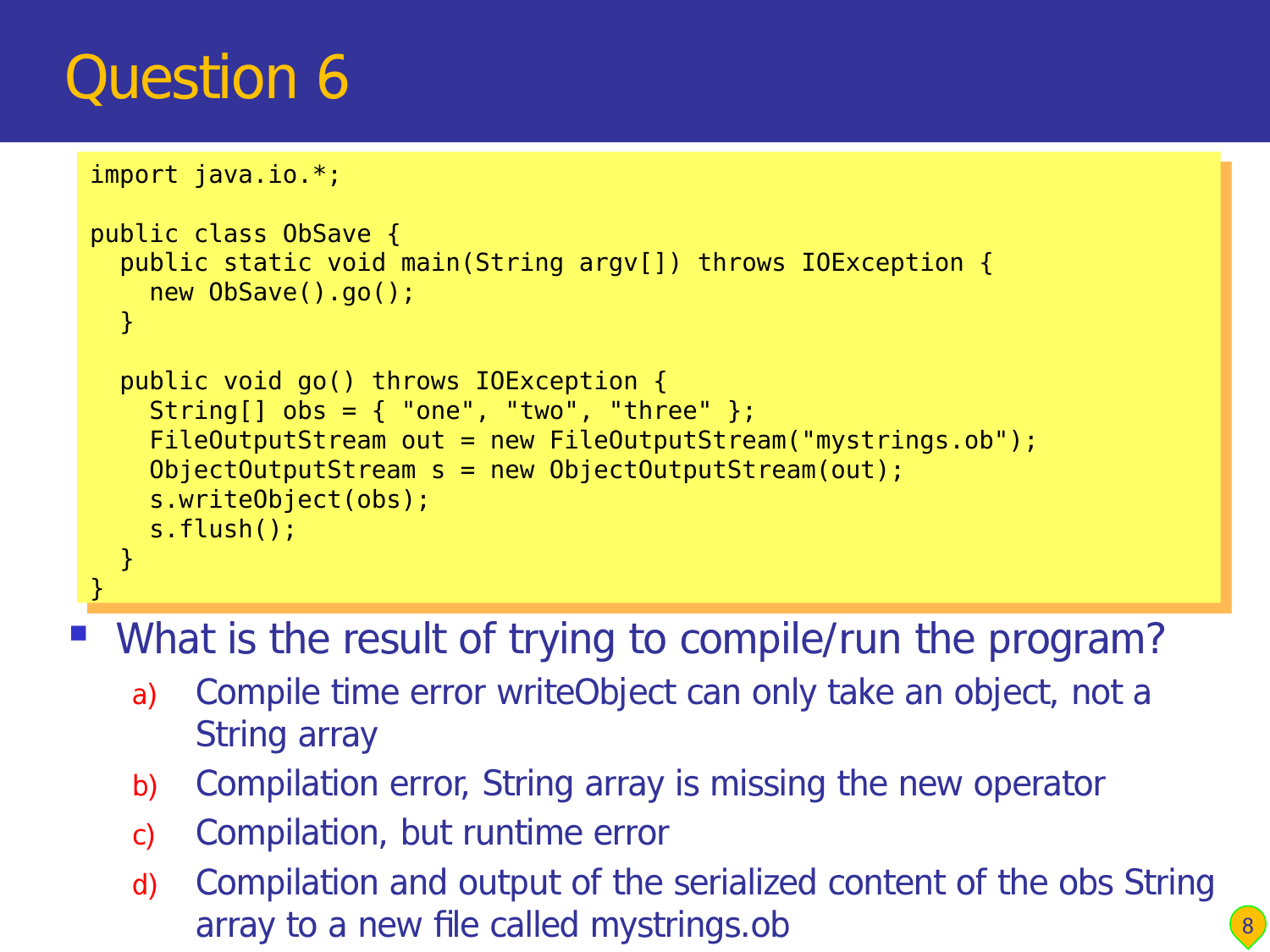

# Question 6
import java.io.*;

public class ObSave {
  public static void main(String argv[]) throws IOException {
    new ObSave().go();
  }

  public void go() throws IOException {
    String[] obs = { "one", "two", "three" };
    FileOutputStream out = new FileOutputStream("mystrings.ob");
    ObjectOutputStream s = new ObjectOutputStream(out);
    s.writeObject(obs);
    s.flush();
  }
}
What is the result of trying to compile/run the program?
Compile time error writeObject can only take an object, not a String array
Compilation error, String array is missing the new operator
Compilation, but runtime error
Compilation and output of the serialized content of the obs String array to a new file called mystrings.ob
8